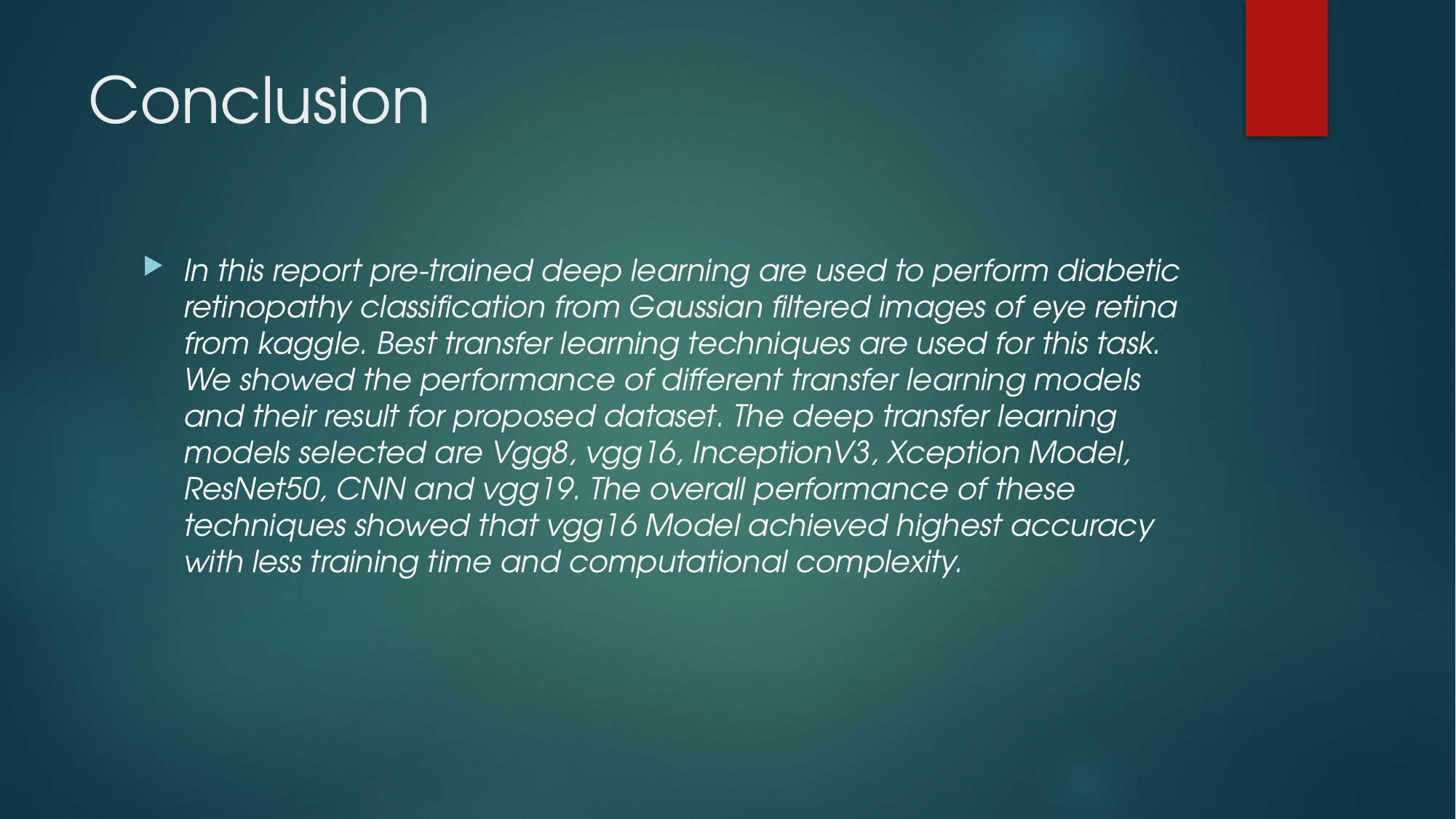

# Conclusion
In this report pre-trained deep learning are used to perform diabetic retinopathy classification from Gaussian filtered images of eye retina from kaggle. Best transfer learning techniques are used for this task. We showed the performance of different transfer learning models and their result for proposed dataset. The deep transfer learning models selected are Vgg8, vgg16, InceptionV3, Xception Model, ResNet50, CNN and vgg19. The overall performance of these techniques showed that vgg16 Model achieved highest accuracy with less training time and computational complexity.